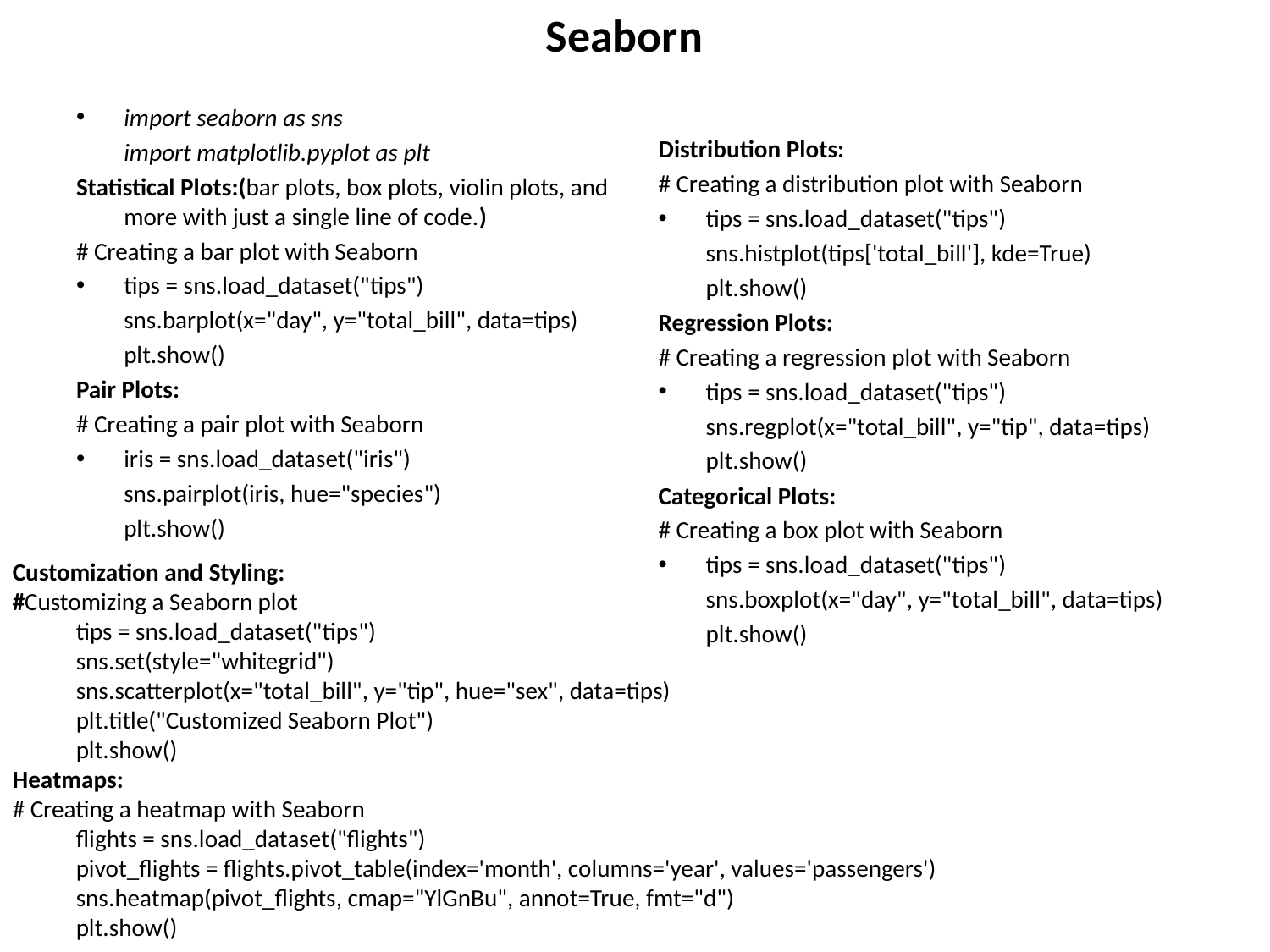

# Seaborn
import seaborn as sns
	import matplotlib.pyplot as plt
Statistical Plots:(bar plots, box plots, violin plots, and more with just a single line of code.)
# Creating a bar plot with Seaborn
tips = sns.load_dataset("tips")
	sns.barplot(x="day", y="total_bill", data=tips)
	plt.show()
Pair Plots:
# Creating a pair plot with Seaborn
iris = sns.load_dataset("iris")
	sns.pairplot(iris, hue="species")
	plt.show()
Distribution Plots:
# Creating a distribution plot with Seaborn
tips = sns.load_dataset("tips")
	sns.histplot(tips['total_bill'], kde=True)
	plt.show()
Regression Plots:
# Creating a regression plot with Seaborn
tips = sns.load_dataset("tips")
	sns.regplot(x="total_bill", y="tip", data=tips)
	plt.show()
Categorical Plots:
# Creating a box plot with Seaborn
tips = sns.load_dataset("tips")
	sns.boxplot(x="day", y="total_bill", data=tips)
	plt.show()

Customization and Styling:
#Customizing a Seaborn plot
tips = sns.load_dataset("tips")
sns.set(style="whitegrid")
sns.scatterplot(x="total_bill", y="tip", hue="sex", data=tips)
plt.title("Customized Seaborn Plot")
plt.show()
Heatmaps:
# Creating a heatmap with Seaborn
flights = sns.load_dataset("flights")
pivot_flights = flights.pivot_table(index='month', columns='year', values='passengers')
sns.heatmap(pivot_flights, cmap="YlGnBu", annot=True, fmt="d")
plt.show()